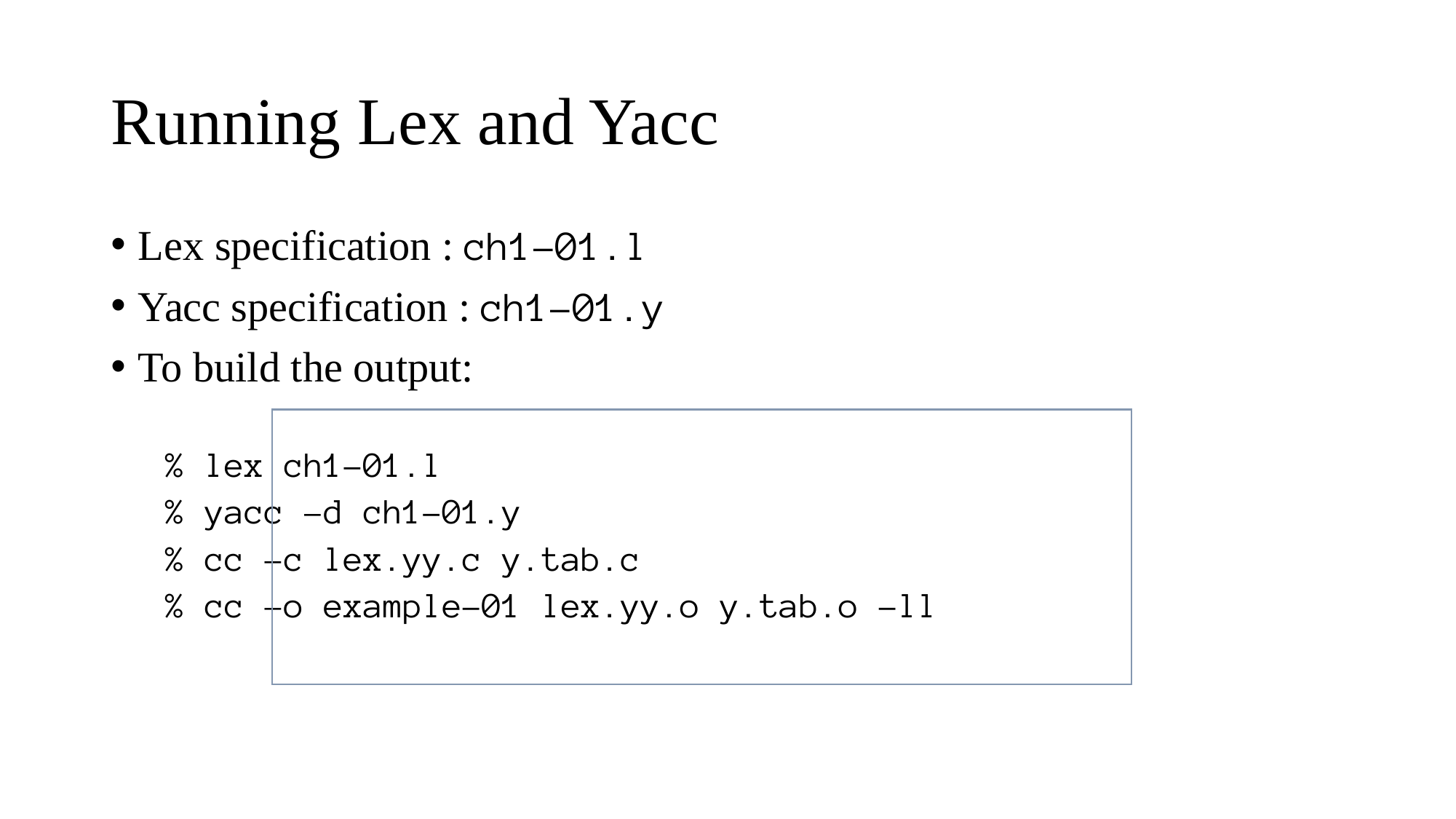

# Running Lex and Yacc
Lex specification : ch1-01.l
Yacc specification : ch1-01.y
To build the output:

% lex ch1-01.l
% yacc –d ch1-01.y
% cc –c lex.yy.c y.tab.c
% cc –o example-01 lex.yy.o y.tab.o -ll